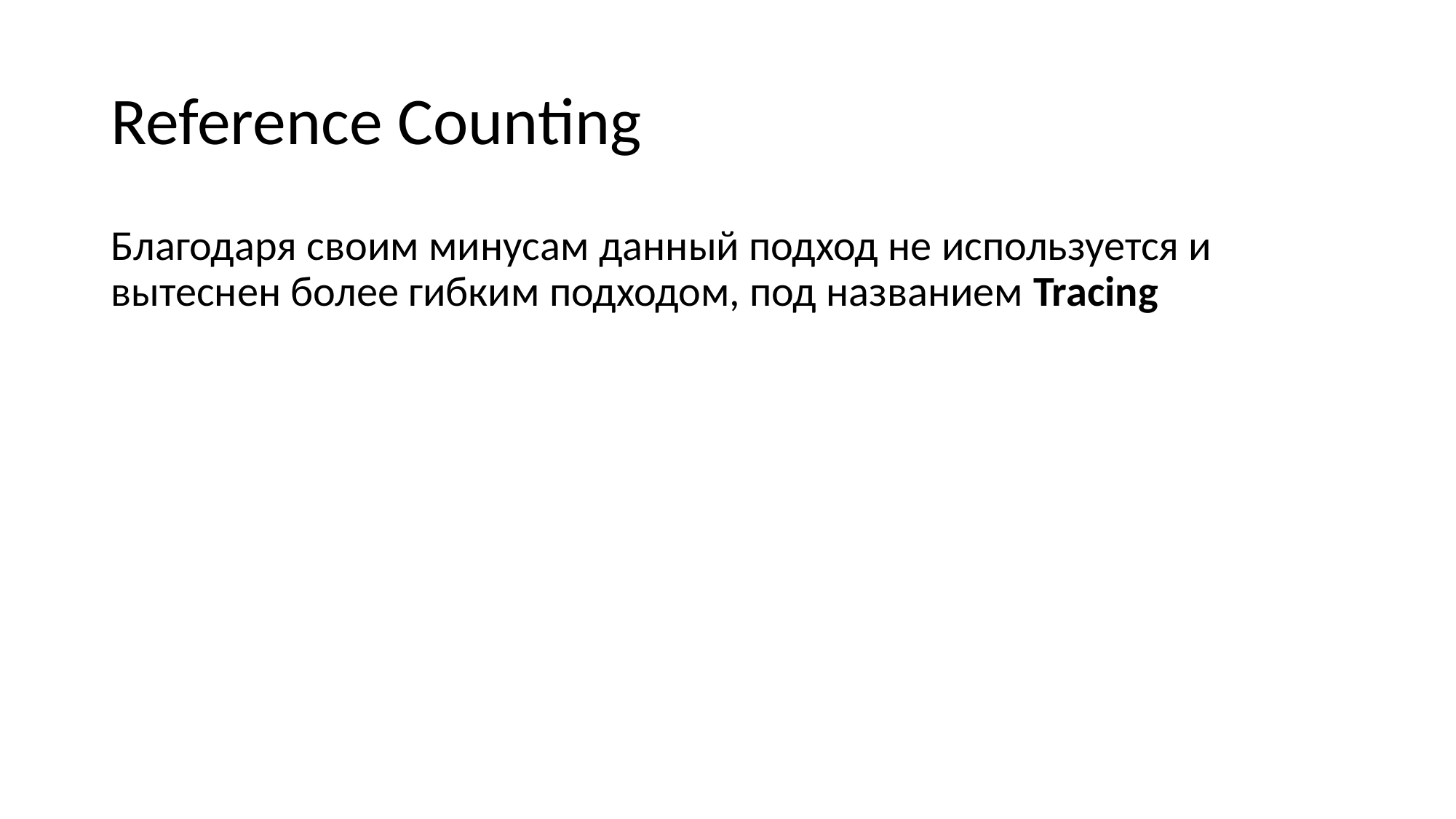

# Reference Counting
Благодаря своим минусам данный подход не используется и вытеснен более гибким подходом, под названием Tracing